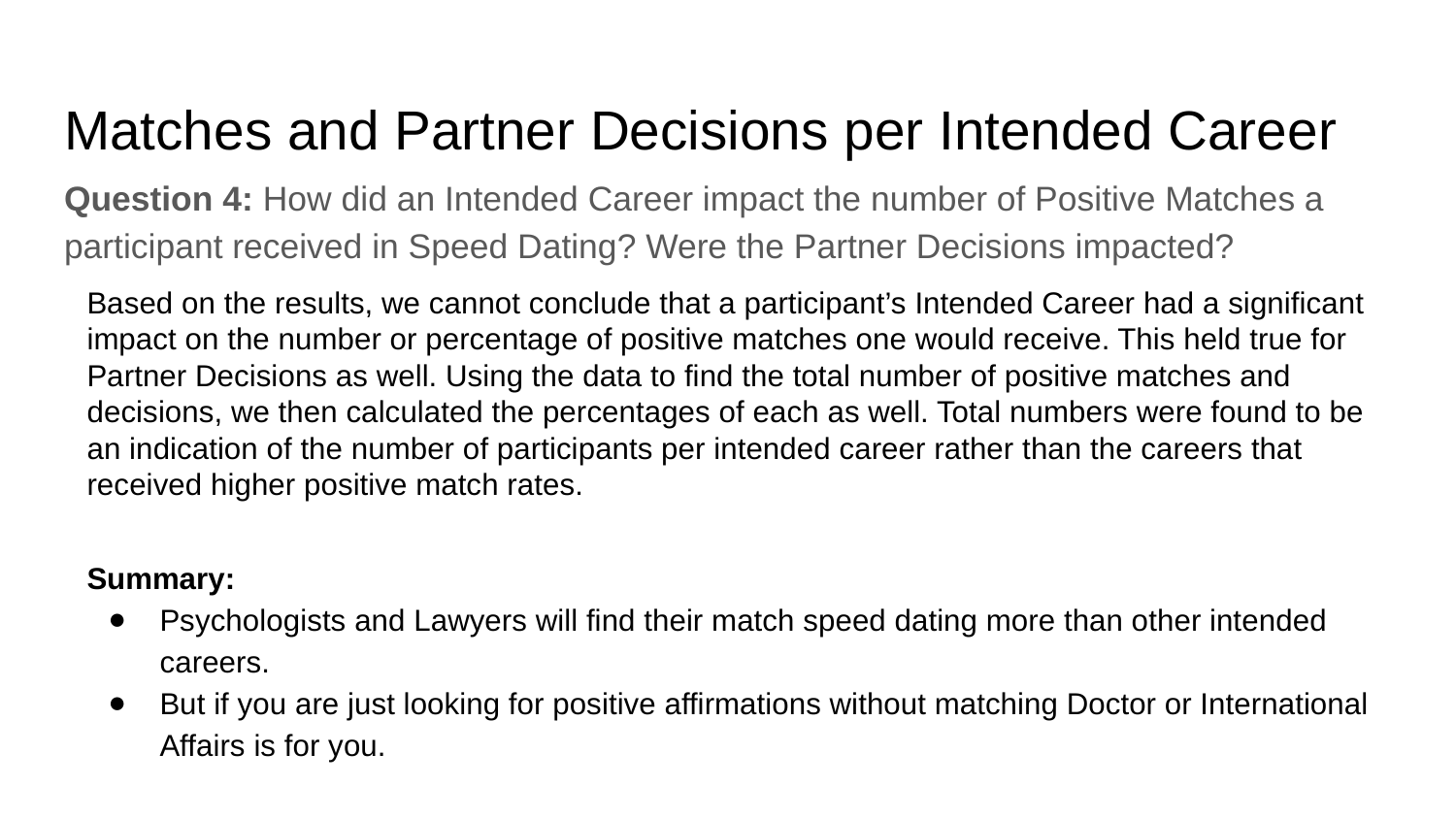

# Matches and Partner Decisions per Intended Career
Question 4: How did an Intended Career impact the number of Positive Matches a participant received in Speed Dating? Were the Partner Decisions impacted?
Based on the results, we cannot conclude that a participant’s Intended Career had a significant impact on the number or percentage of positive matches one would receive. This held true for Partner Decisions as well. Using the data to find the total number of positive matches and decisions, we then calculated the percentages of each as well. Total numbers were found to be an indication of the number of participants per intended career rather than the careers that received higher positive match rates.
Summary:
Psychologists and Lawyers will find their match speed dating more than other intended careers.
But if you are just looking for positive affirmations without matching Doctor or International Affairs is for you.